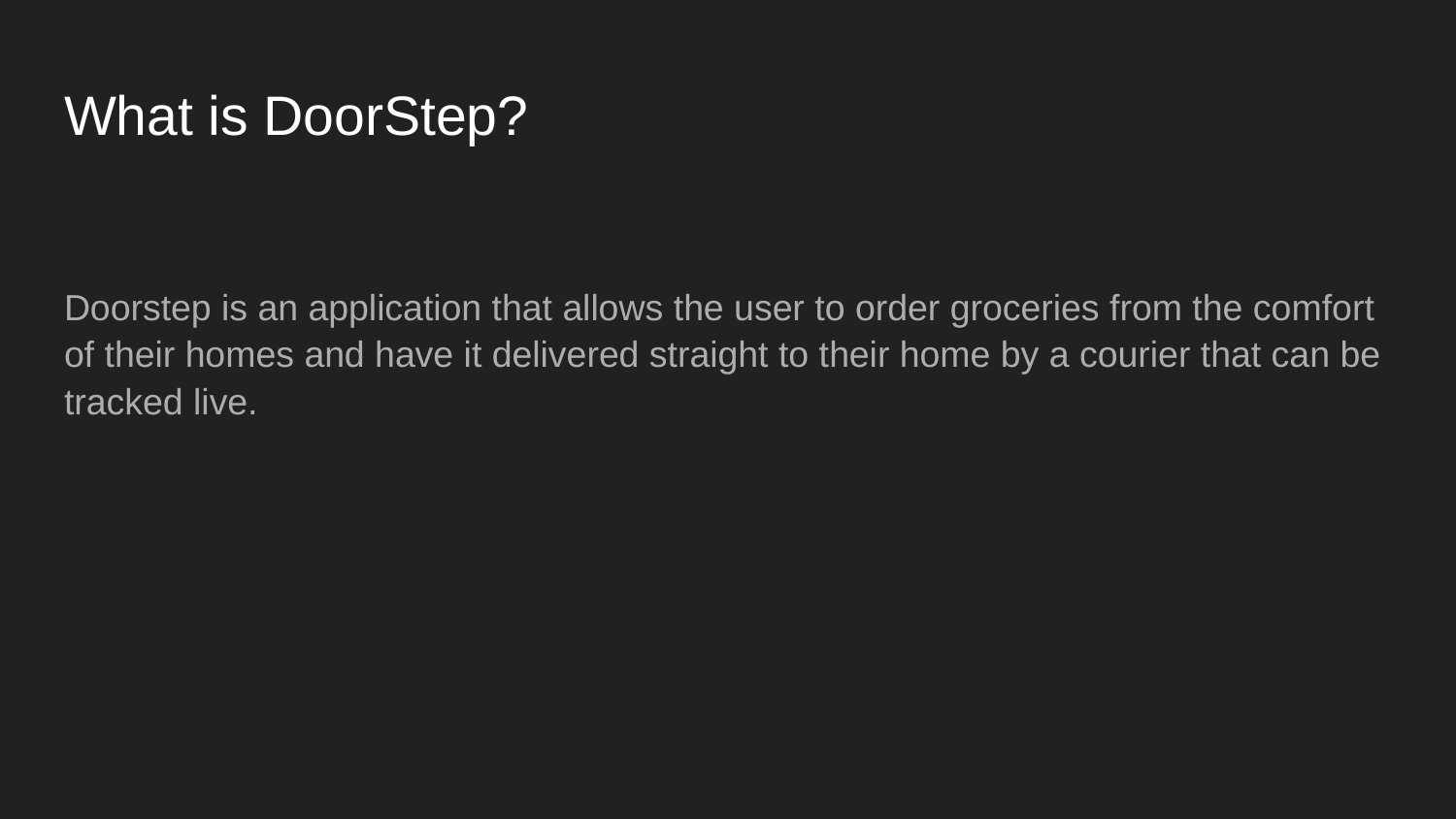

# What is DoorStep?
Doorstep is an application that allows the user to order groceries from the comfort of their homes and have it delivered straight to their home by a courier that can be tracked live.